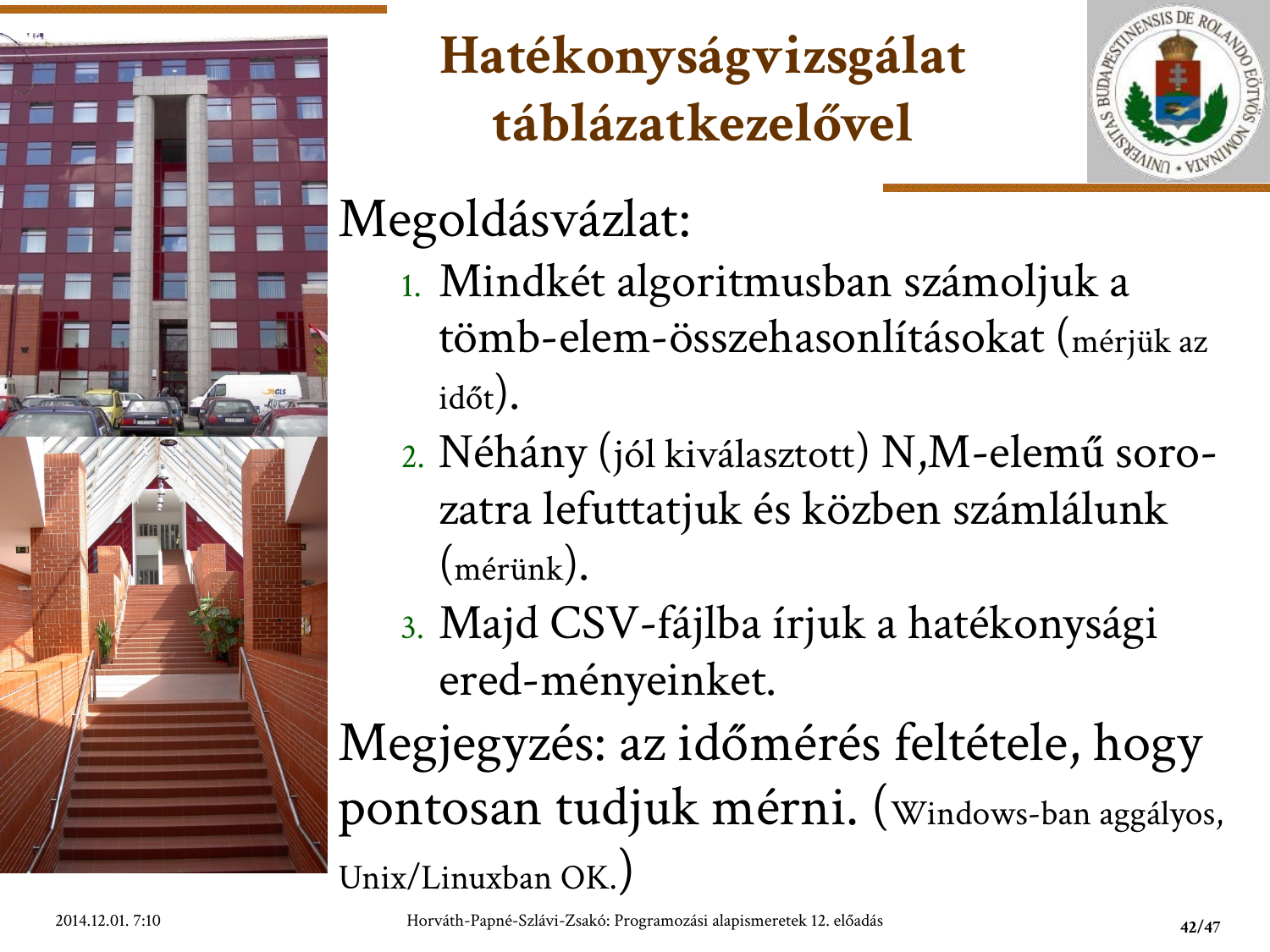

# Hatékonyságvizsgálat táblázatkezelővel
Megoldásvázlat:
Mindkét algoritmusban számoljuk a tömb-elem-összehasonlításokat (mérjük az időt).
Néhány (jól kiválasztott) N,M-elemű soro-zatra lefuttatjuk és közben számlálunk (mérünk).
Majd CSV-fájlba írjuk a hatékonysági ered-ményeinket.
Megjegyzés: az időmérés feltétele, hogy pontosan tudjuk mérni. (Windows-ban aggályos, Unix/Linuxban OK.)
2014.12.01. 7:10
Horváth-Papné-Szlávi-Zsakó: Programozási alapismeretek 12. előadás
42/47